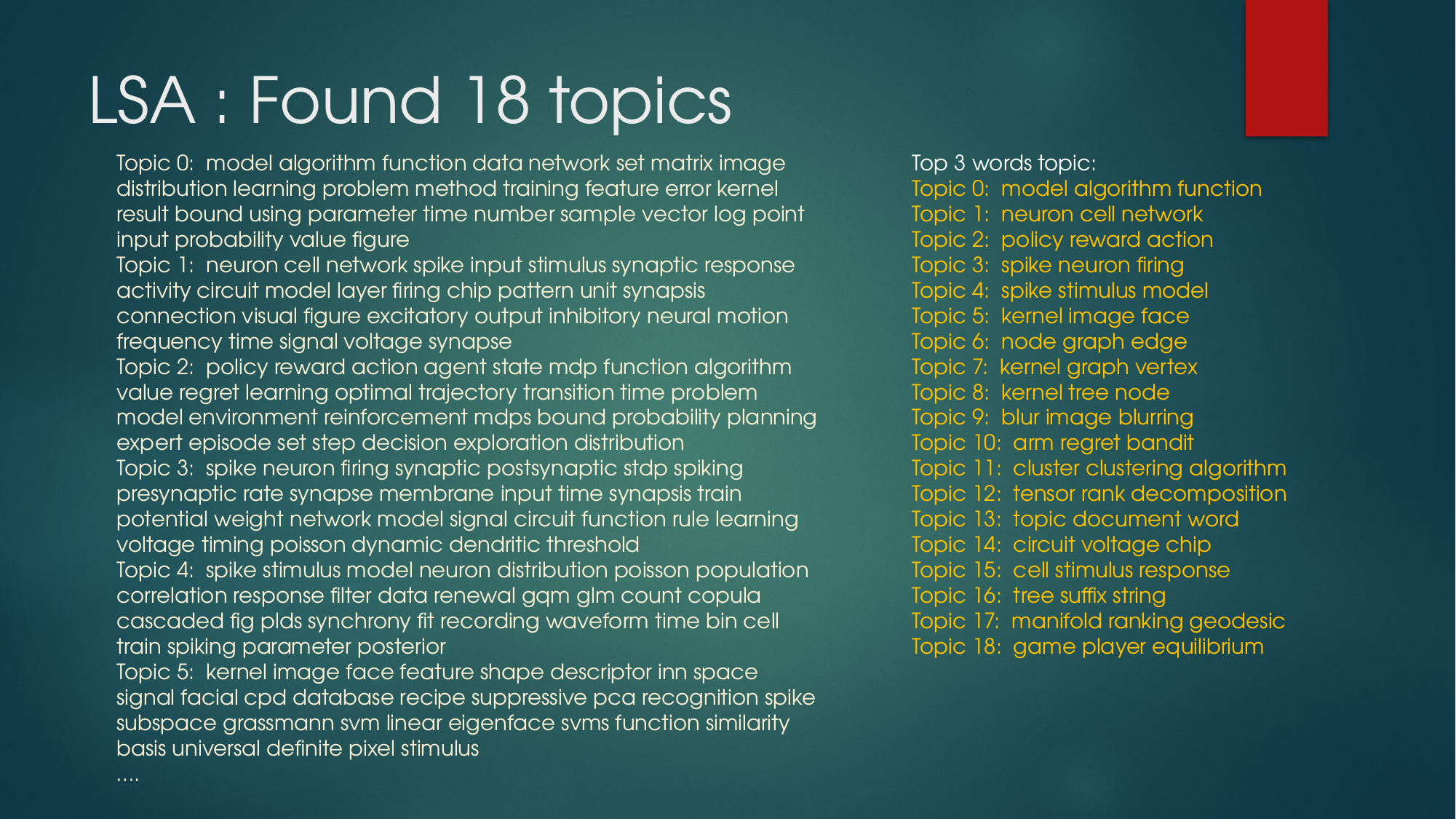

# LSA : Found 18 topics
Topic 0:  model algorithm function data network set matrix image distribution learning problem method training feature error kernel result bound using parameter time number sample vector log point input probability value figure
Topic 1:  neuron cell network spike input stimulus synaptic response activity circuit model layer firing chip pattern unit synapsis connection visual figure excitatory output inhibitory neural motion frequency time signal voltage synapse
Topic 2:  policy reward action agent state mdp function algorithm value regret learning optimal trajectory transition time problem model environment reinforcement mdps bound probability planning expert episode set step decision exploration distribution
Topic 3:  spike neuron firing synaptic postsynaptic stdp spiking presynaptic rate synapse membrane input time synapsis train potential weight network model signal circuit function rule learning voltage timing poisson dynamic dendritic threshold
Topic 4:  spike stimulus model neuron distribution poisson population correlation response filter data renewal gqm glm count copula cascaded fig plds synchrony fit recording waveform time bin cell train spiking parameter posterior
Topic 5:  kernel image face feature shape descriptor inn space signal facial cpd database recipe suppressive pca recognition spike subspace grassmann svm linear eigenface svms function similarity basis universal definite pixel stimulus
….
Top 3 words topic:
Topic 0:  model algorithm function
Topic 1:  neuron cell network
Topic 2:  policy reward action
Topic 3:  spike neuron firing
Topic 4:  spike stimulus model
Topic 5:  kernel image face
Topic 6:  node graph edge
Topic 7:  kernel graph vertex
Topic 8:  kernel tree node
Topic 9:  blur image blurring
Topic 10:  arm regret bandit
Topic 11:  cluster clustering algorithm
Topic 12:  tensor rank decomposition
Topic 13:  topic document word
Topic 14:  circuit voltage chip
Topic 15:  cell stimulus response
Topic 16:  tree suffix string
Topic 17:  manifold ranking geodesic
Topic 18:  game player equilibrium